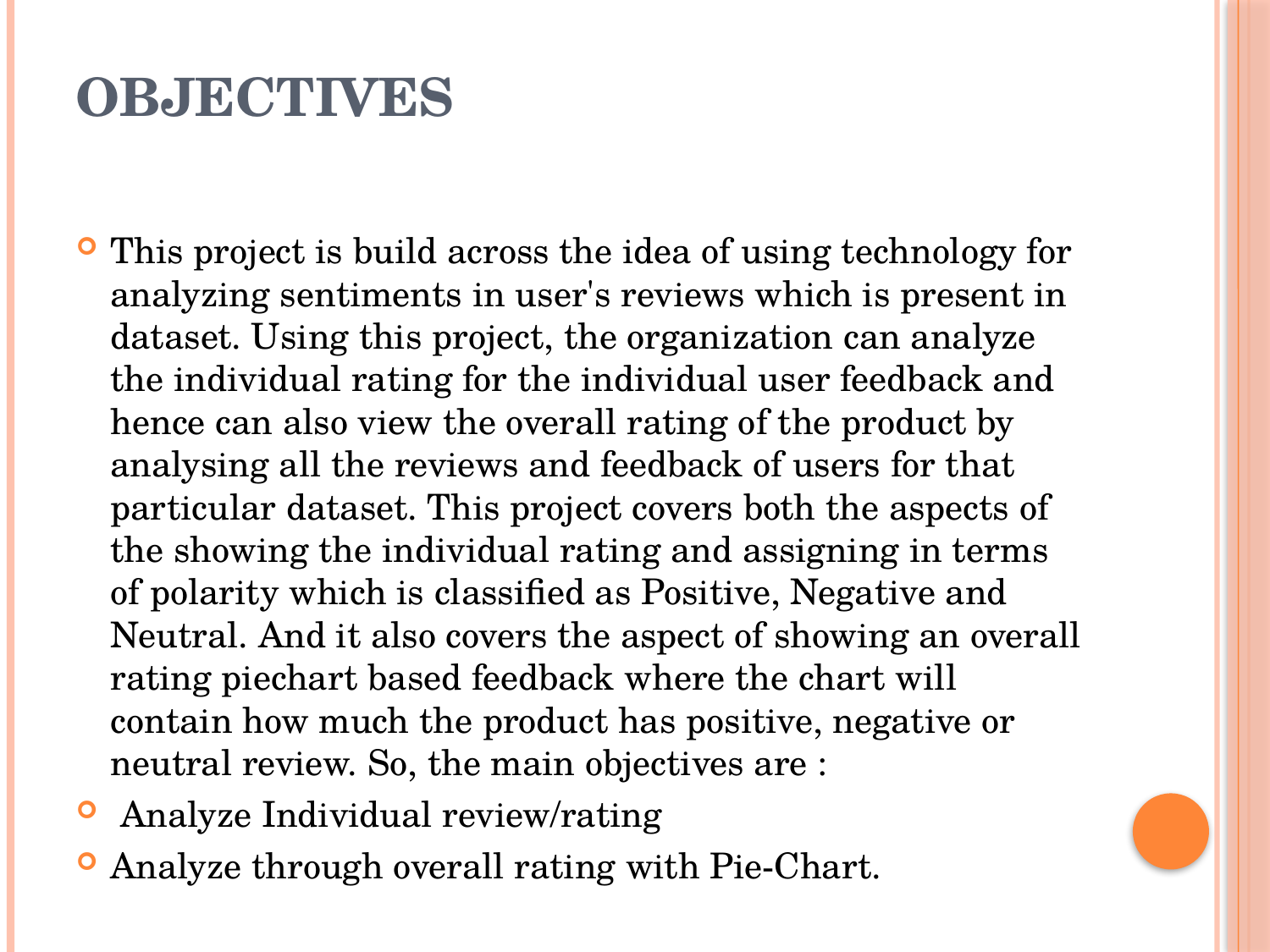

# Objectives
This project is build across the idea of using technology for analyzing sentiments in user's reviews which is present in dataset. Using this project, the organization can analyze the individual rating for the individual user feedback and hence can also view the overall rating of the product by analysing all the reviews and feedback of users for that particular dataset. This project covers both the aspects of the showing the individual rating and assigning in terms of polarity which is classified as Positive, Negative and Neutral. And it also covers the aspect of showing an overall rating piechart based feedback where the chart will contain how much the product has positive, negative or neutral review. So, the main objectives are :
 Analyze Individual review/rating
Analyze through overall rating with Pie-Chart.